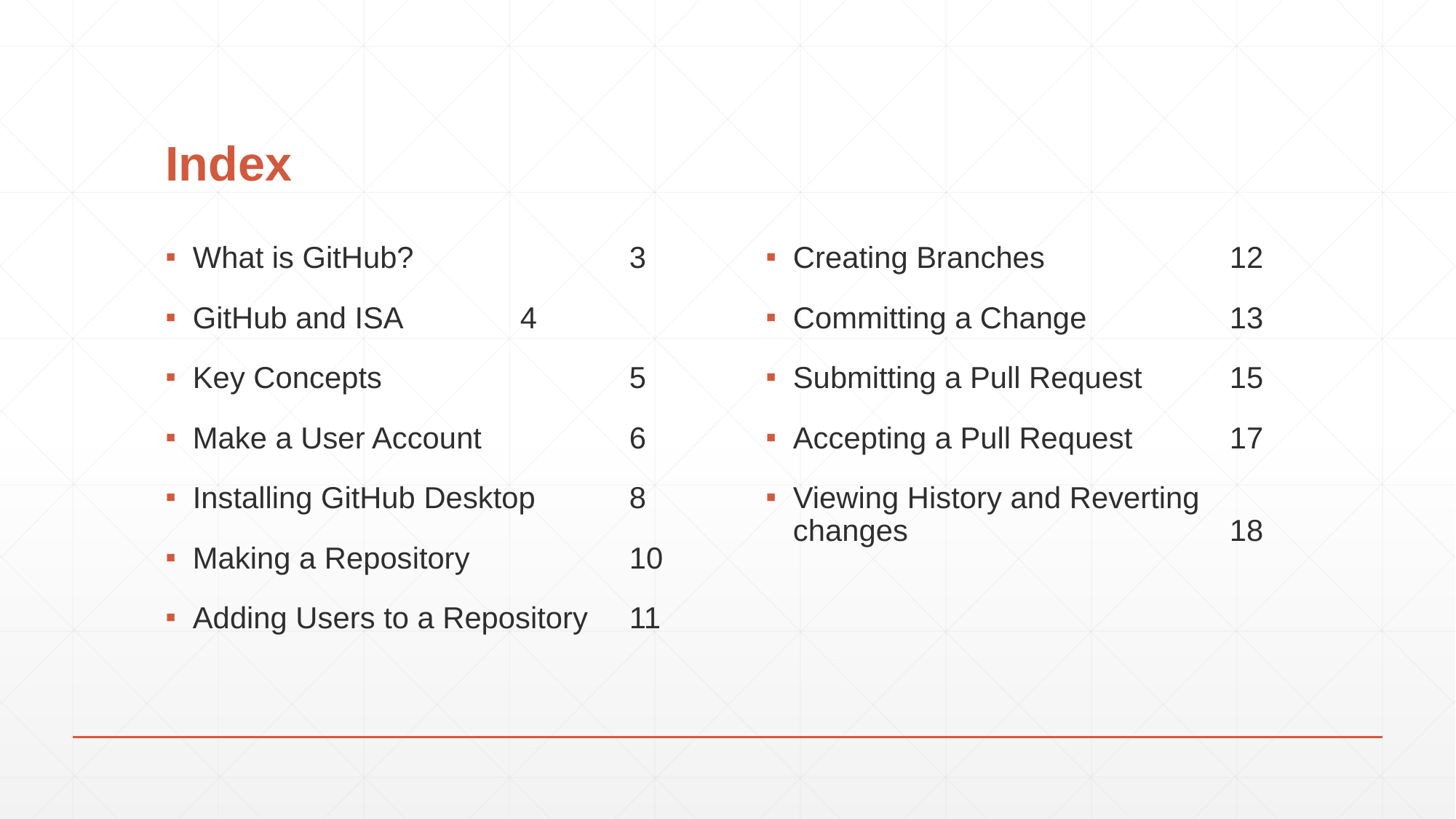

# Index
What is GitHub?		3
GitHub and ISA		4
Key Concepts			5
Make a User Account		6
Installing GitHub Desktop	8
Making a Repository		10
Adding Users to a Repository	11

Creating Branches		12
Committing a Change		13
Submitting a Pull Request	15
Accepting a Pull Request	17
Viewing History and Reverting changes			18